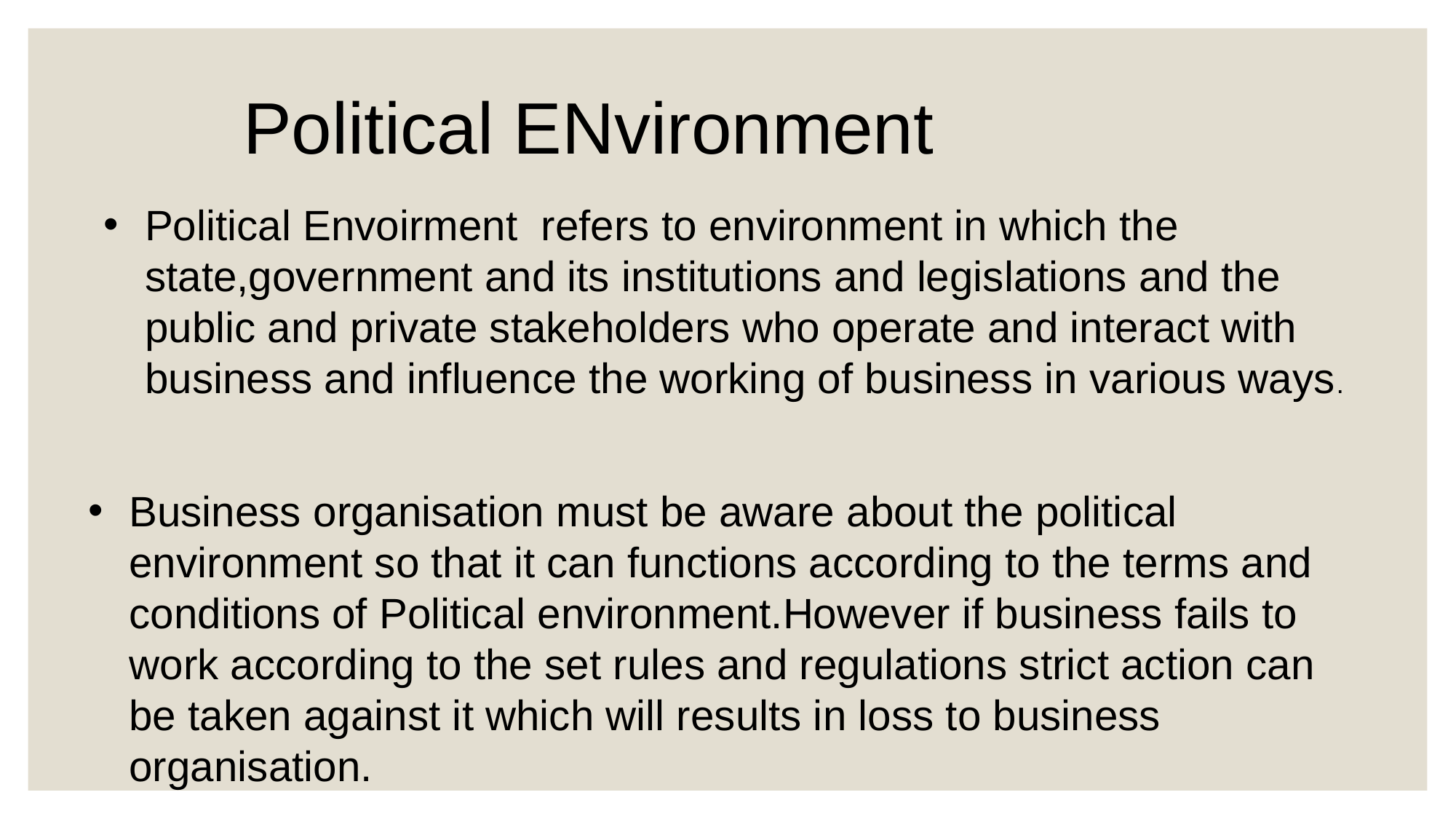

Political ENvironment
Political Envoirment  refers to environment in which the state,government and its institutions and legislations and the public and private stakeholders who operate and interact with business and influence the working of business in various ways.
Business organisation must be aware about the political environment so that it can functions according to the terms and conditions of Political environment.However if business fails to work according to the set rules and regulations strict action can be taken against it which will results in loss to business organisation.